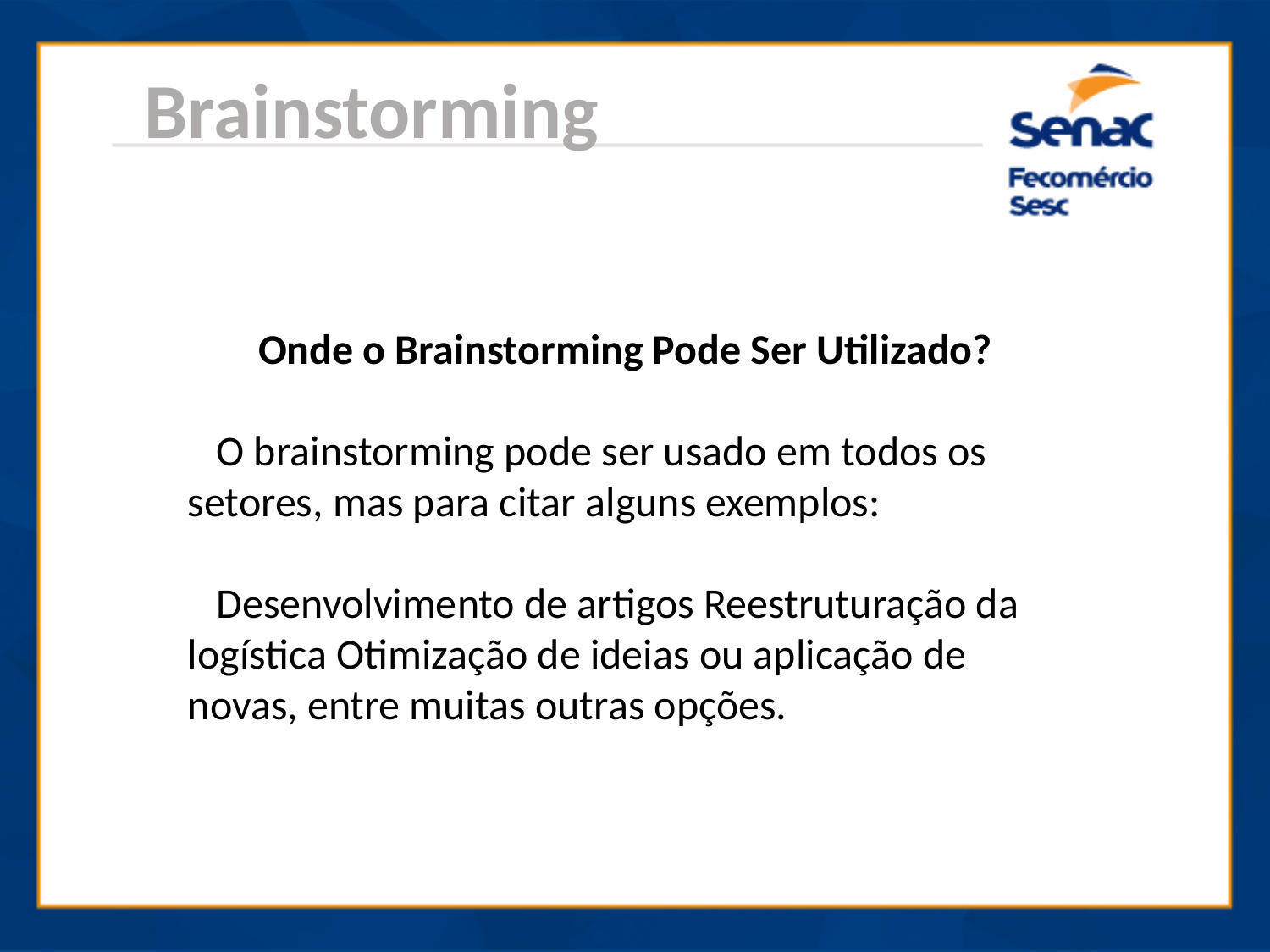

Brainstorming

Onde o Brainstorming Pode Ser Utilizado?

   O brainstorming pode ser usado em todos os setores, mas para citar alguns exemplos:

   Desenvolvimento de artigos Reestruturação da logística Otimização de ideias ou aplicação de novas, entre muitas outras opções.